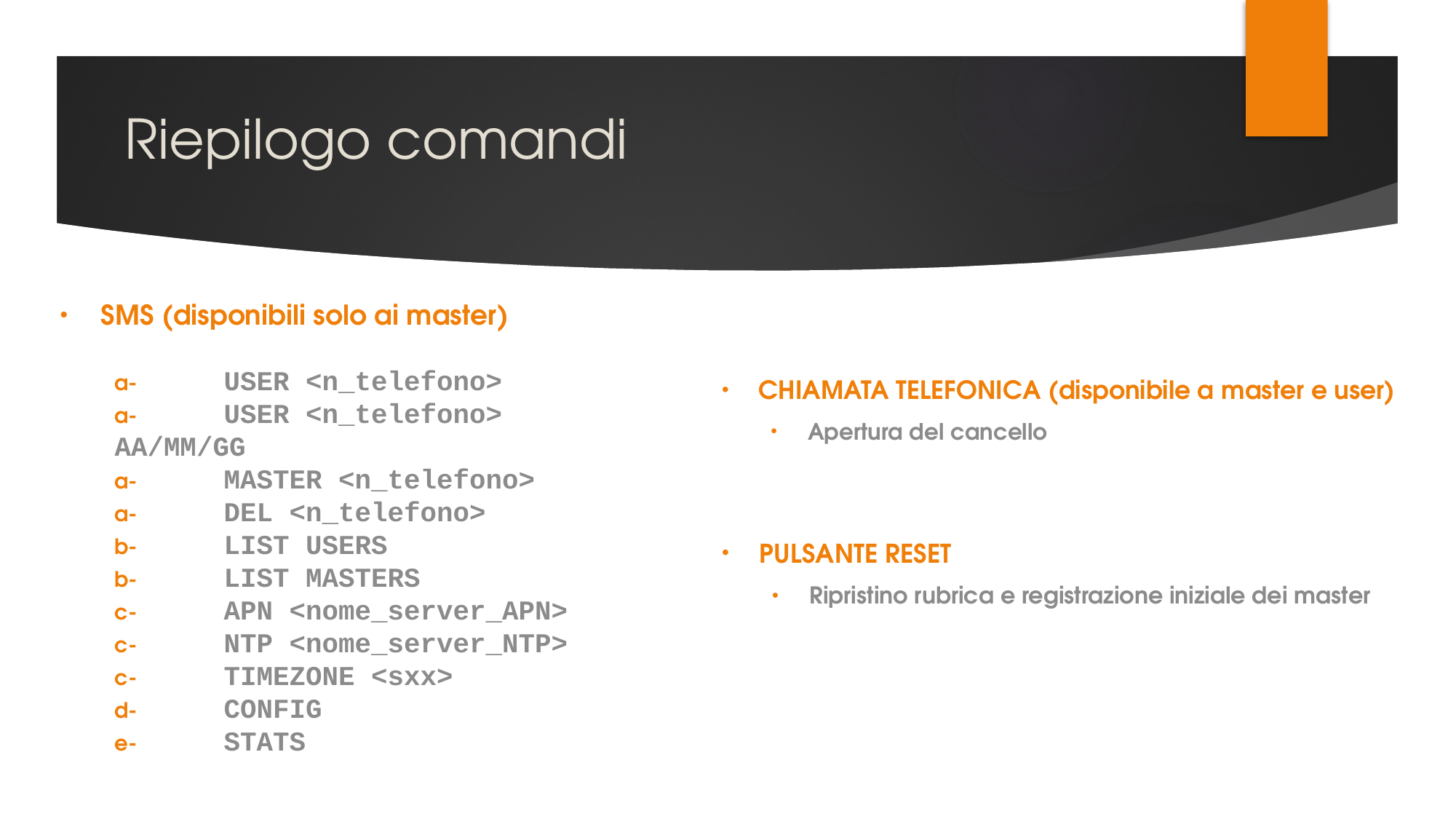

Riepilogo comandi
SMS (disponibili solo ai master)

a-	USER <n_telefono>
a-	USER <n_telefono> AA/MM/GG
a-	MASTER <n_telefono>
a-	DEL <n_telefono>
b-	LIST USERS
b-	LIST MASTERS
c-	APN <nome_server_APN>
c-	NTP <nome_server_NTP>
c-	TIMEZONE <sxx>
d-	CONFIG
e-	STATS
CHIAMATa Telefonica (disponibile a master e user)
Apertura del cancello
Pulsante RESET
Ripristino rubrica e registrazione iniziale dei master